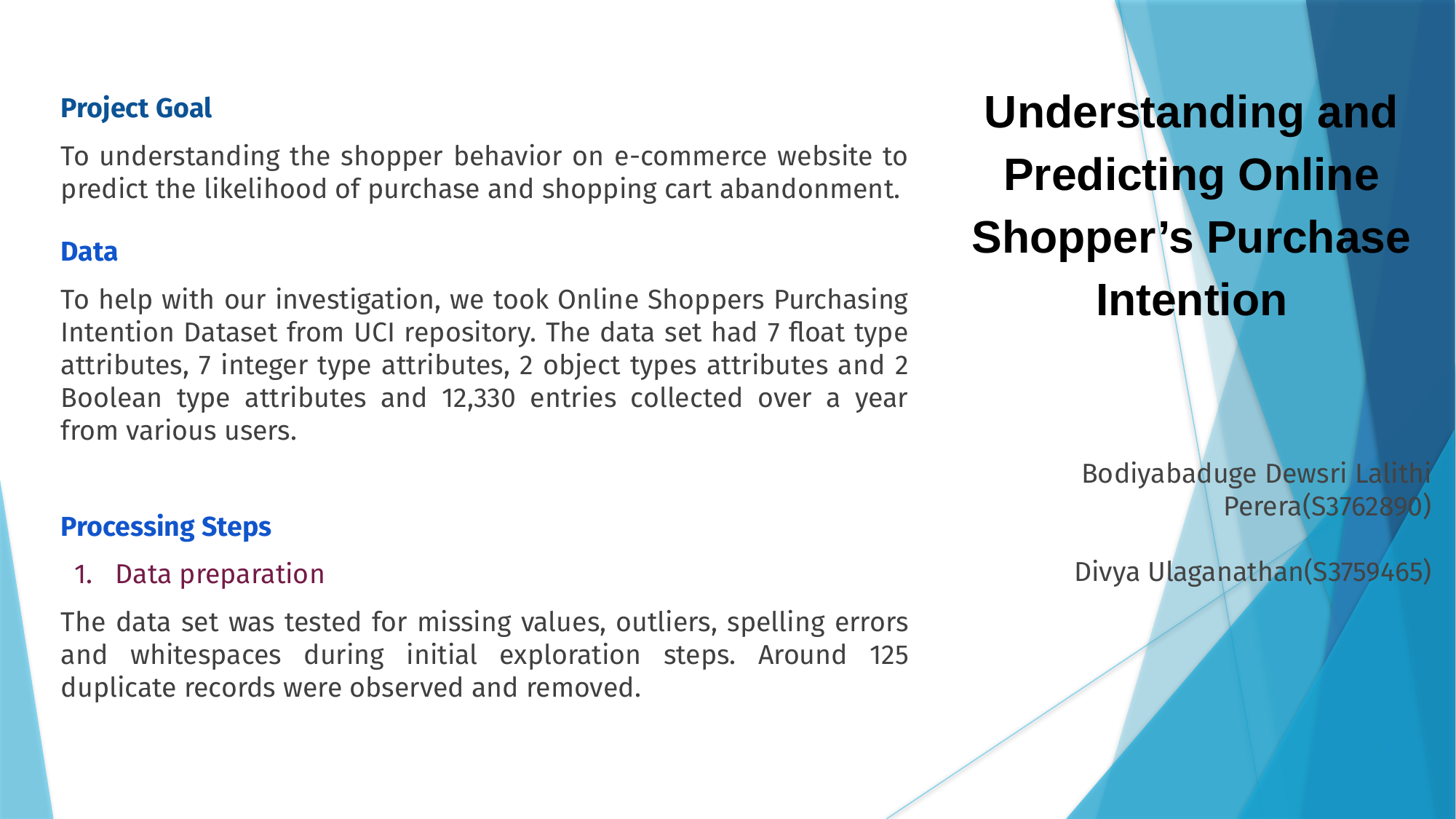

Project Goal
To understanding the shopper behavior on e-commerce website to predict the likelihood of purchase and shopping cart abandonment.

Data
To help with our investigation, we took Online Shoppers Purchasing Intention Dataset from UCI repository. The data set had 7 float type attributes, 7 integer type attributes, 2 object types attributes and 2 Boolean type attributes and 12,330 entries collected over a year from various users.

Processing Steps
Data preparation
The data set was tested for missing values, outliers, spelling errors and whitespaces during initial exploration steps. Around 125 duplicate records were observed and removed.

Understanding and Predicting Online Shopper’s Purchase Intention

Bodiyabaduge Dewsri Lalithi Perera(S3762890)

Divya Ulaganathan(S3759465)